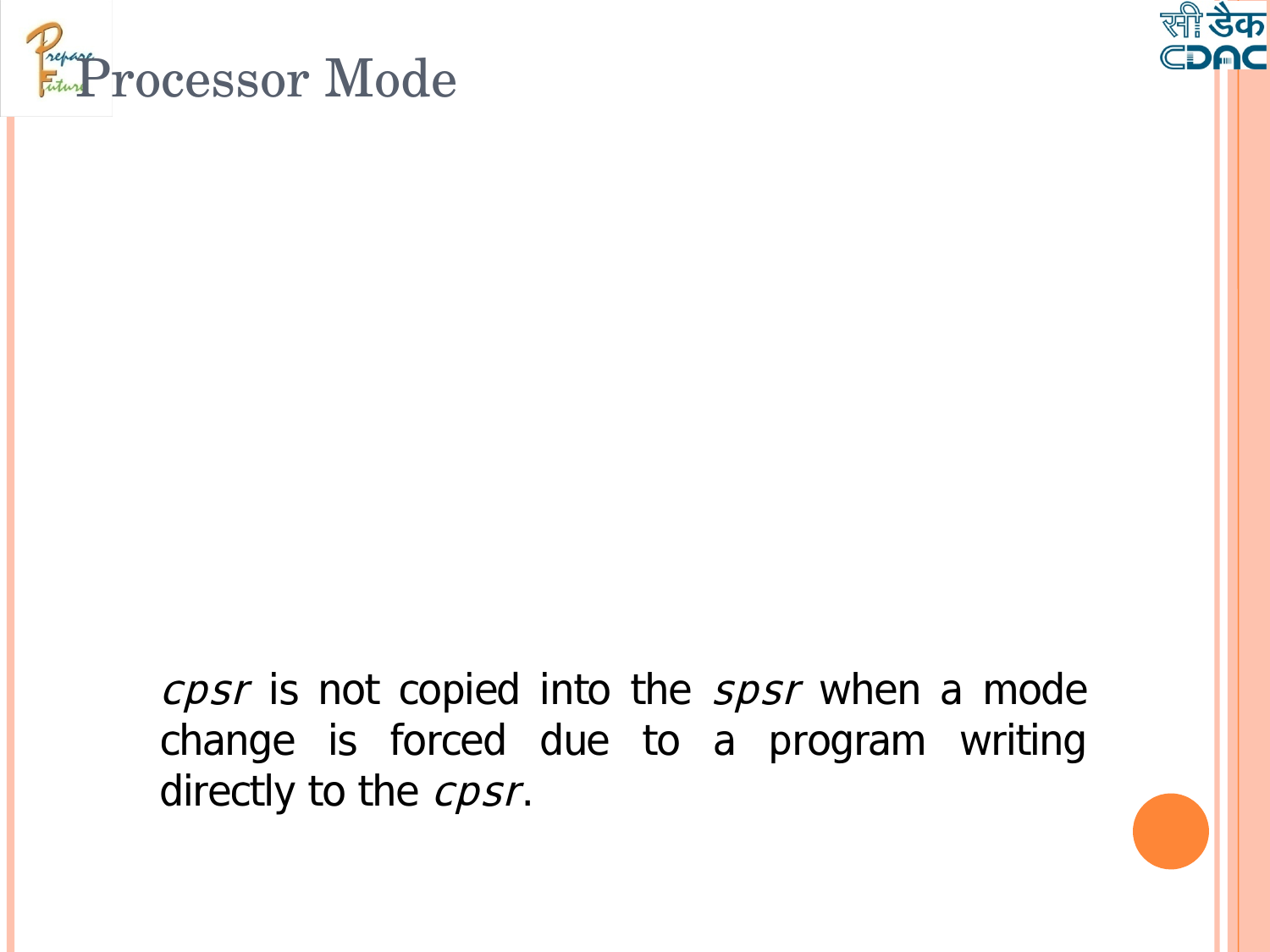

Processor Mode
cpsr is not copied into the spsr when a mode change is forced due to a program writing directly to the cpsr.